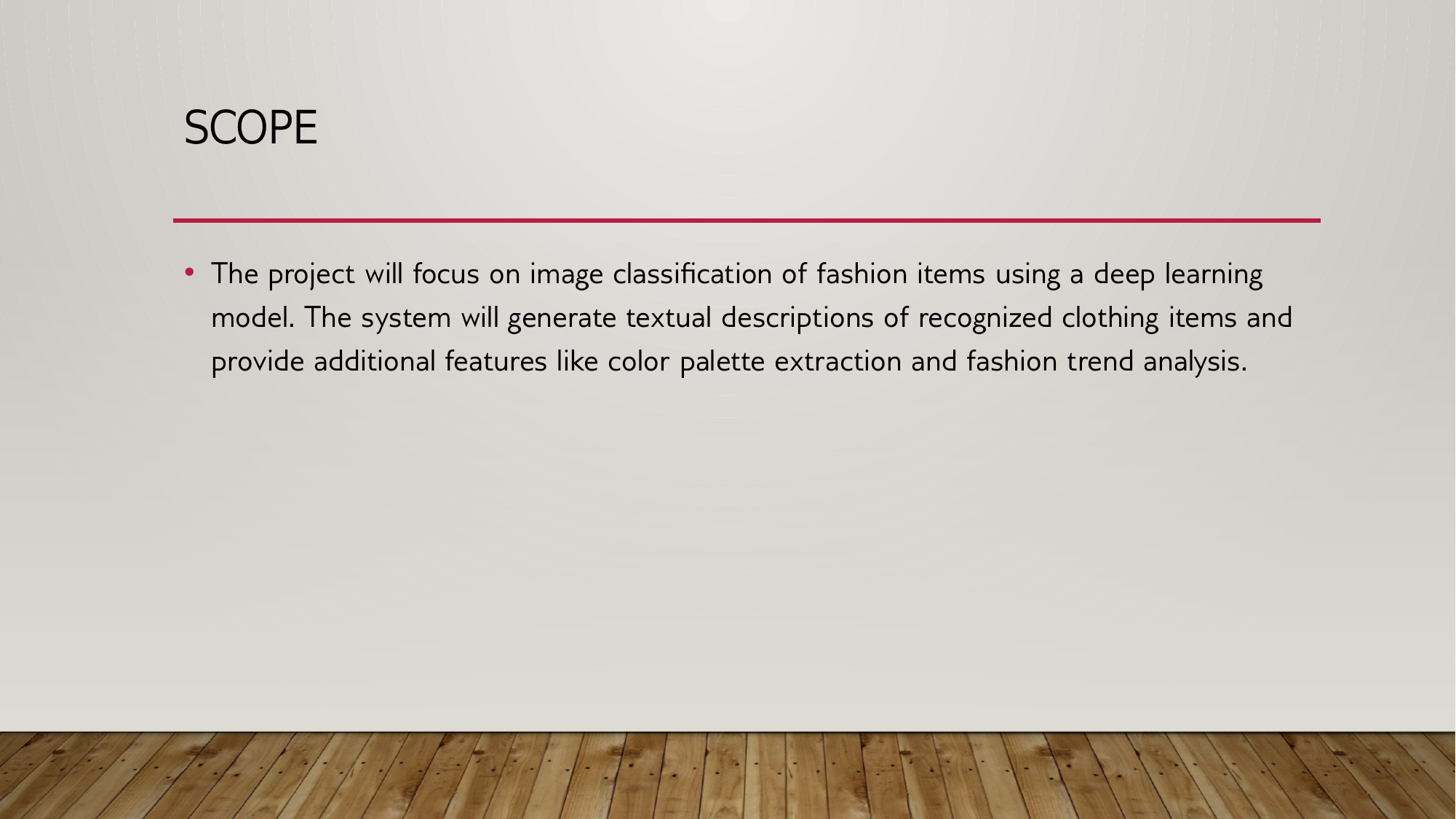

# scope
The project will focus on image classification of fashion items using a deep learning model. The system will generate textual descriptions of recognized clothing items and  provide additional features like color palette extraction and fashion trend analysis.